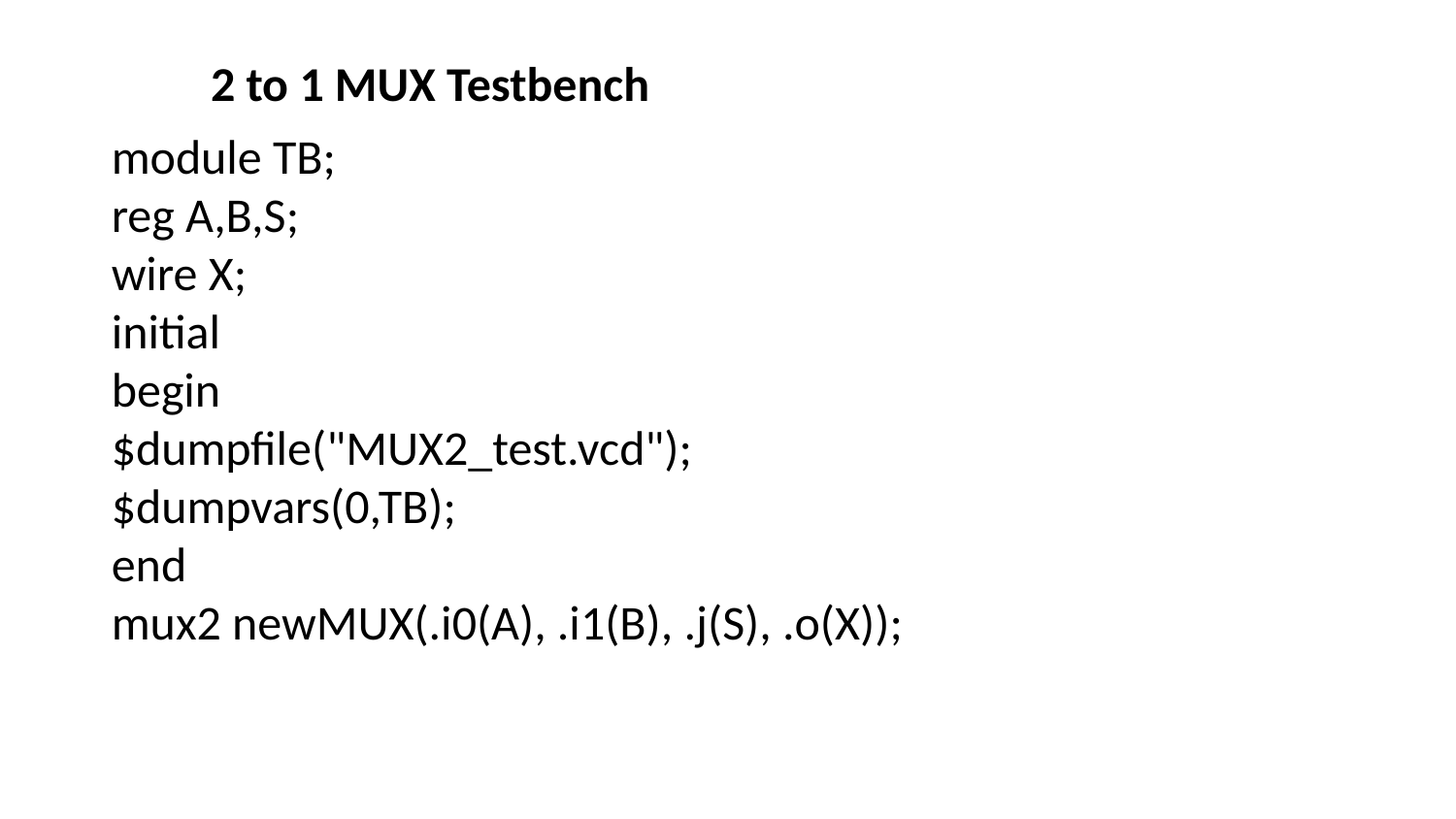

2 to 1 MUX Testbench
module TB;
reg A,B,S;
wire X;
initial
begin
$dumpfile("MUX2_test.vcd");
$dumpvars(0,TB);
end
mux2 newMUX(.i0(A), .i1(B), .j(S), .o(X));